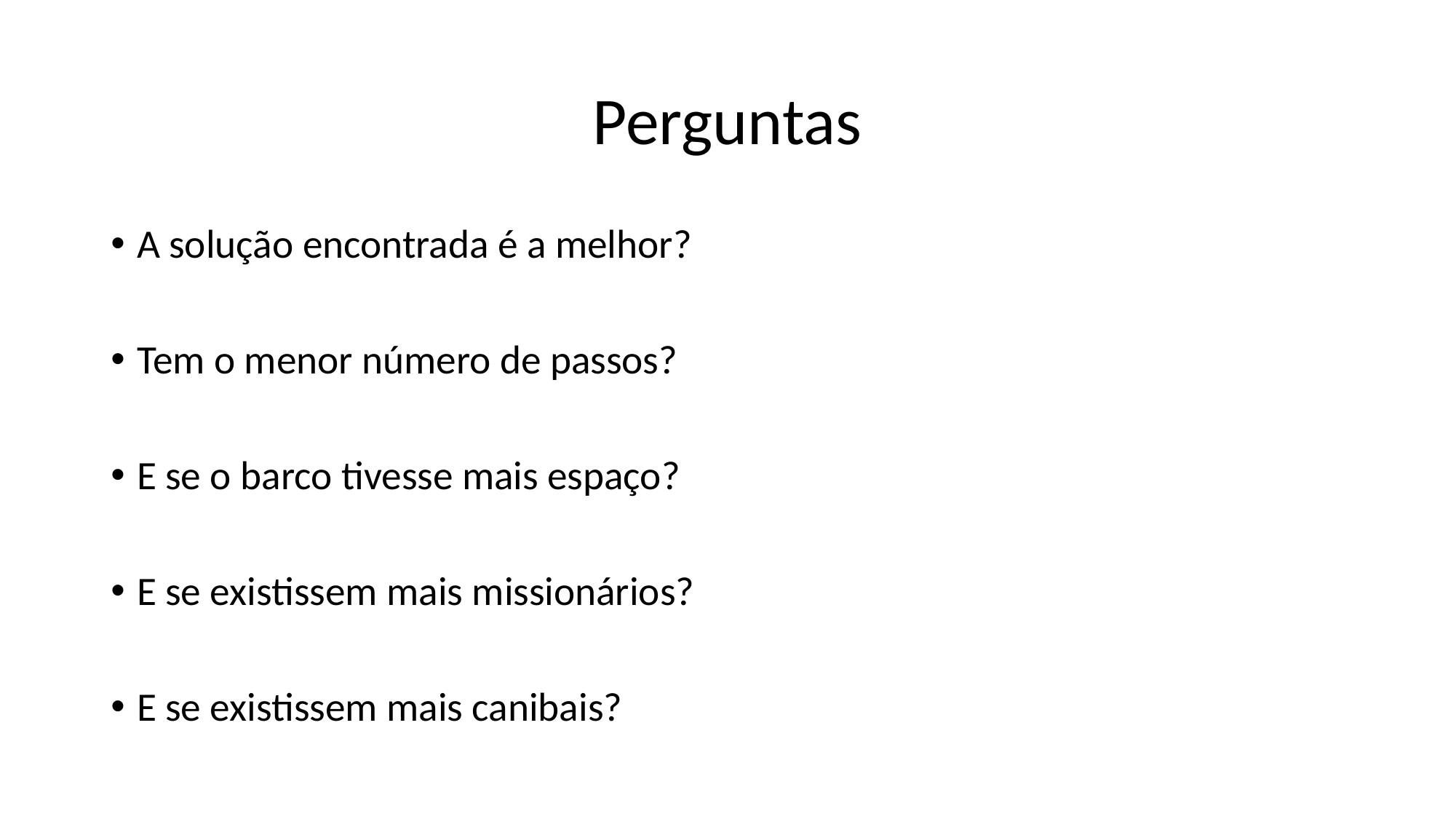

# Perguntas
A solução encontrada é a melhor?

Tem o menor número de passos?

E se o barco tivesse mais espaço?

E se existissem mais missionários?

E se existissem mais canibais?